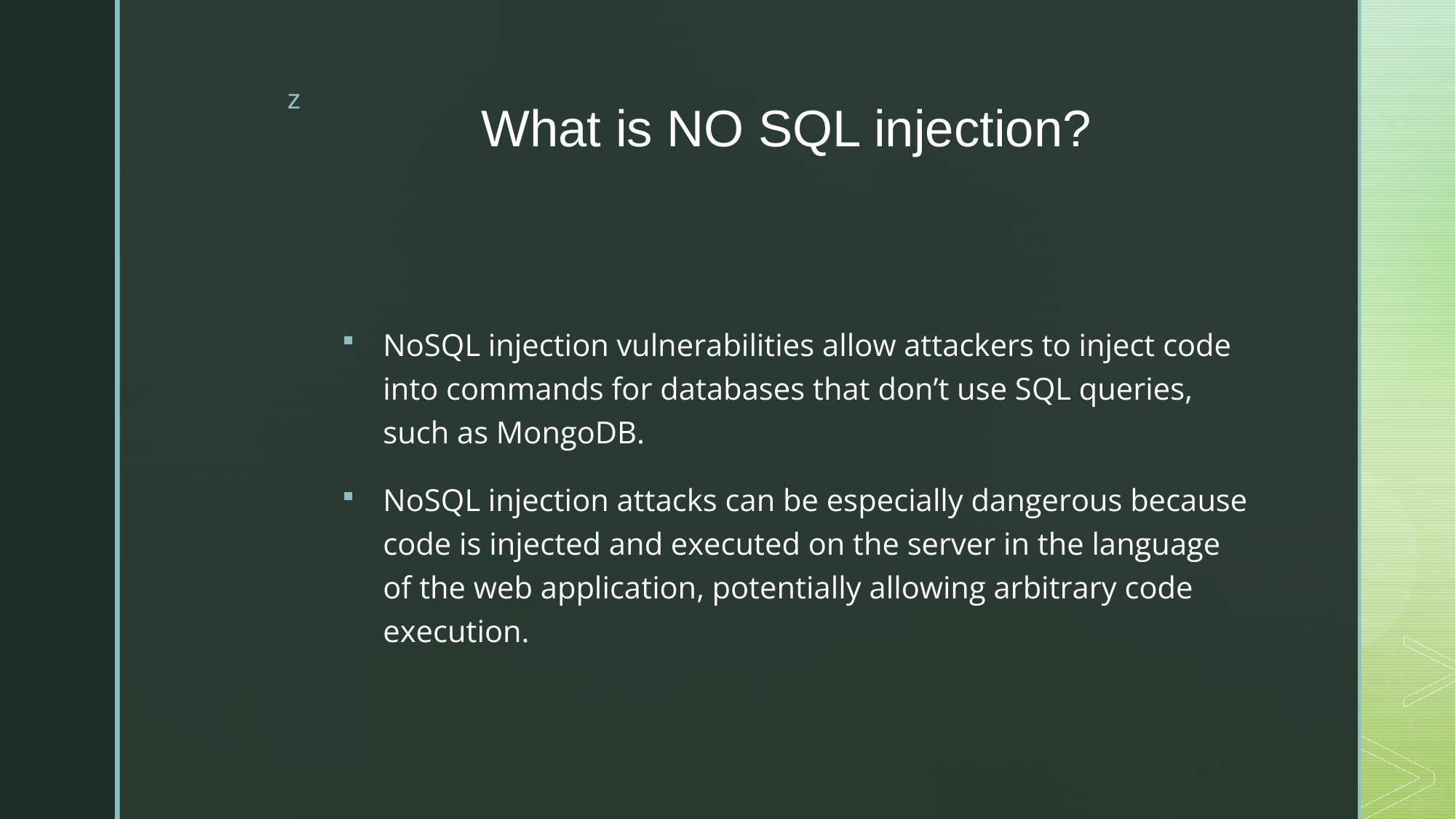

# What is NO SQL injection?
NoSQL injection vulnerabilities allow attackers to inject code into commands for databases that don’t use SQL queries, such as MongoDB.
NoSQL injection attacks can be especially dangerous because code is injected and executed on the server in the language of the web application, potentially allowing arbitrary code execution.